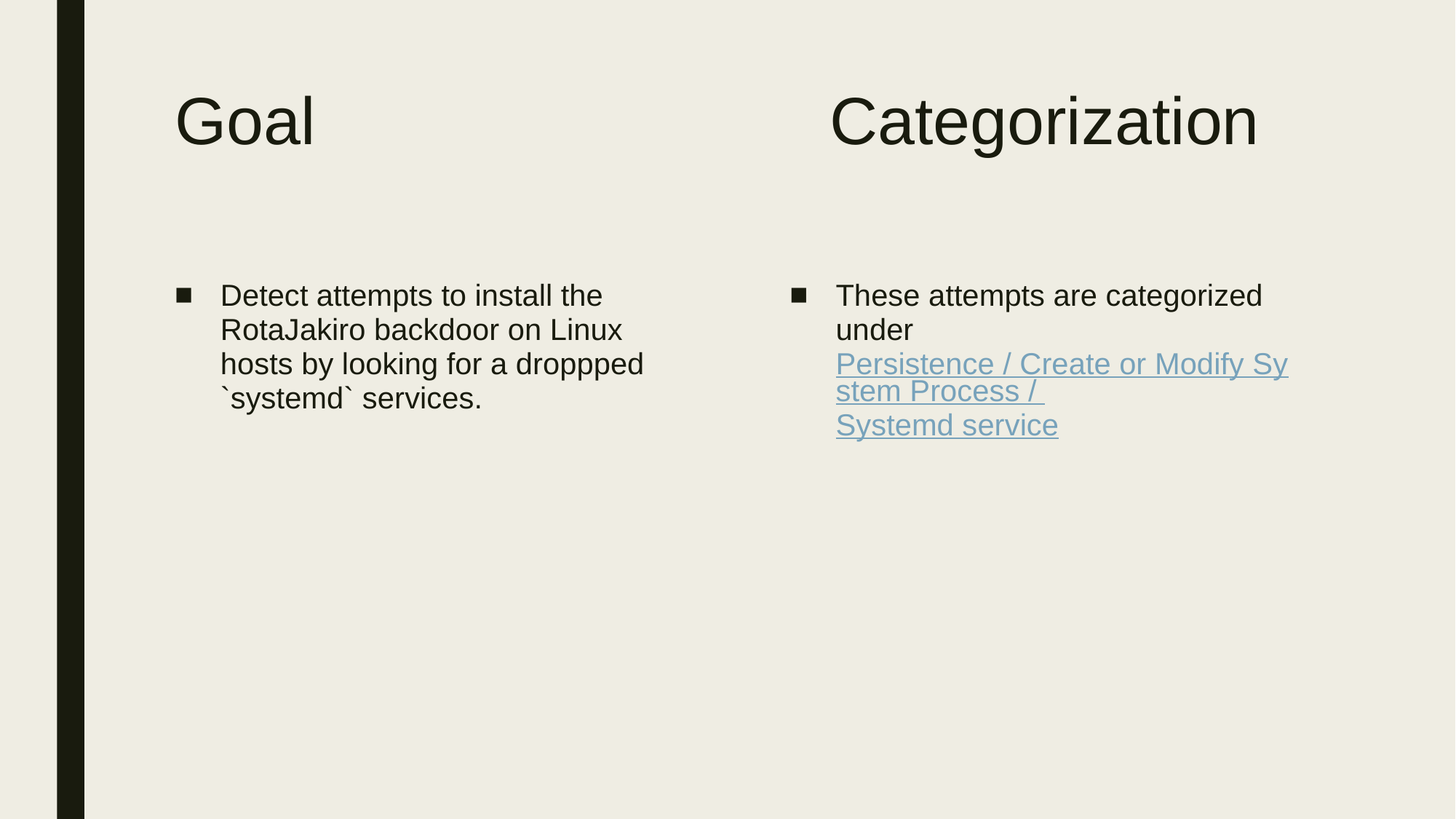

# Goal					Categorization
Detect attempts to install the RotaJakiro backdoor on Linux hosts by looking for a droppped `systemd` services.

These attempts are categorized under Persistence / Create or Modify System Process / Systemd service